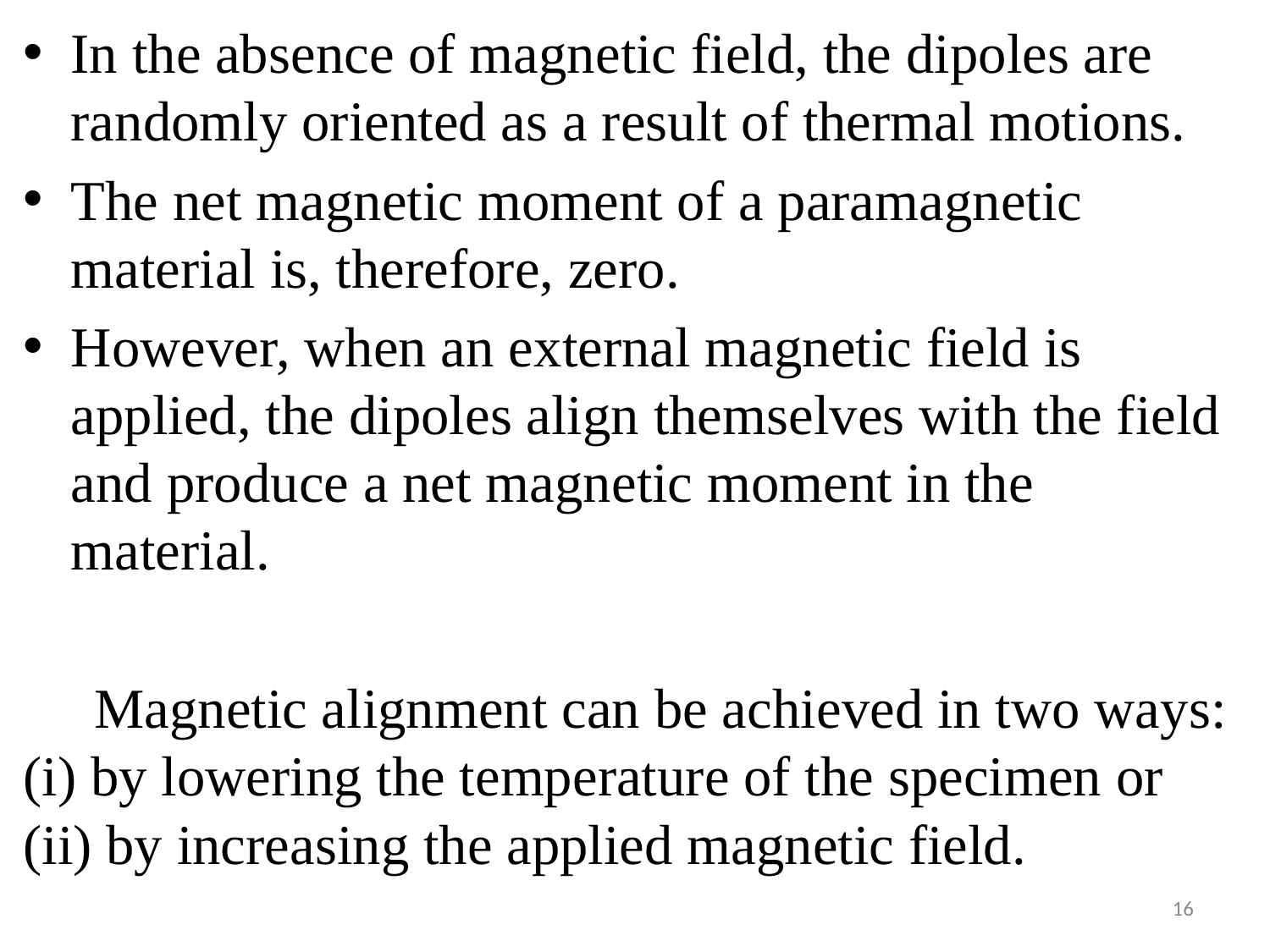

In the absence of magnetic field, the dipoles are randomly oriented as a result of thermal motions.
The net magnetic moment of a paramagnetic material is, therefore, zero.
However, when an external magnetic field is applied, the dipoles align themselves with the field and produce a net magnetic moment in the material.

     Magnetic alignment can be achieved in two ways: (i) by lowering the temperature of the specimen or (ii) by increasing the applied magnetic field.
16